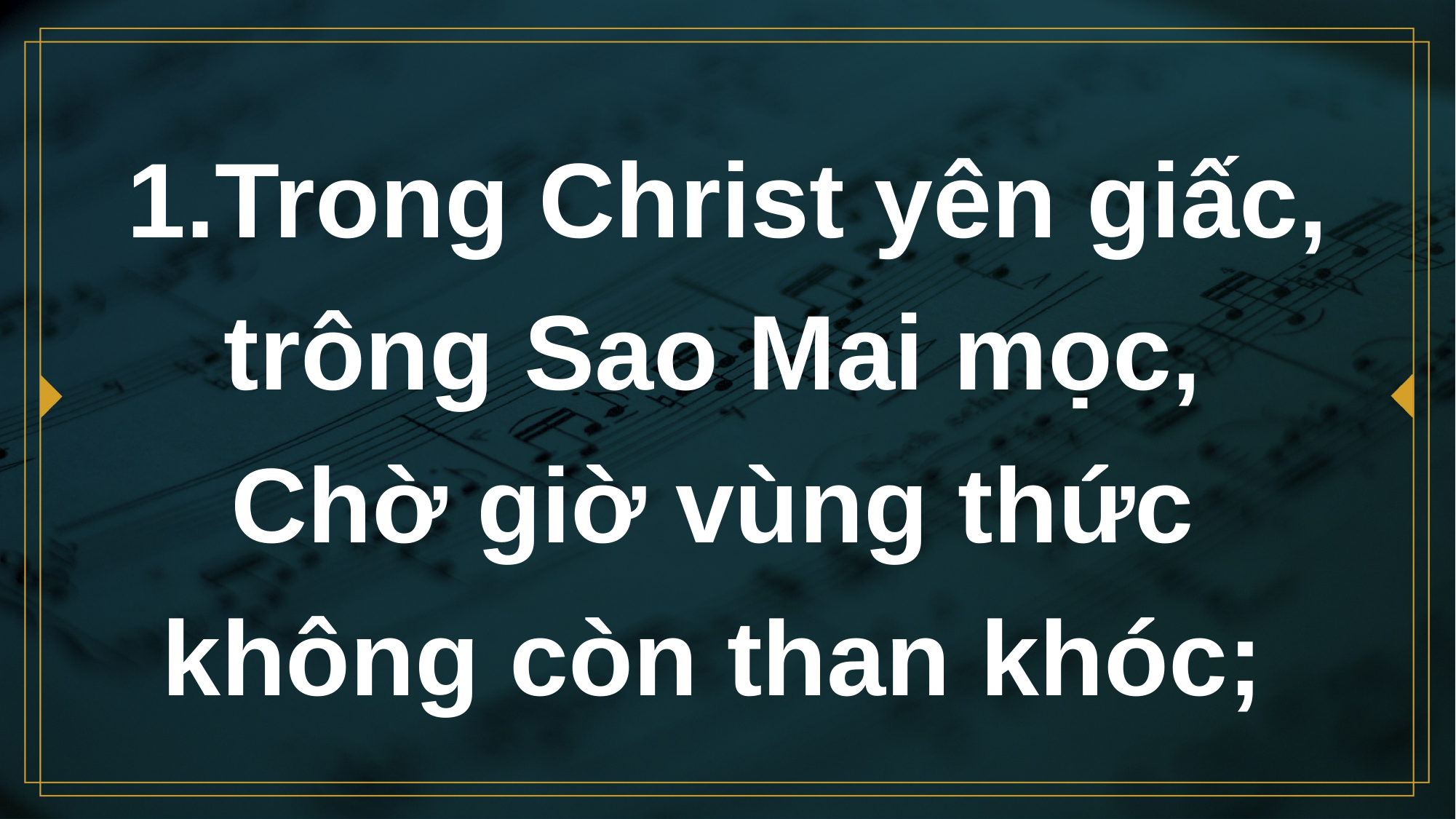

# 1.Trong Christ yên giấc, trông Sao Mai mọc, Chờ giờ vùng thức không còn than khóc;